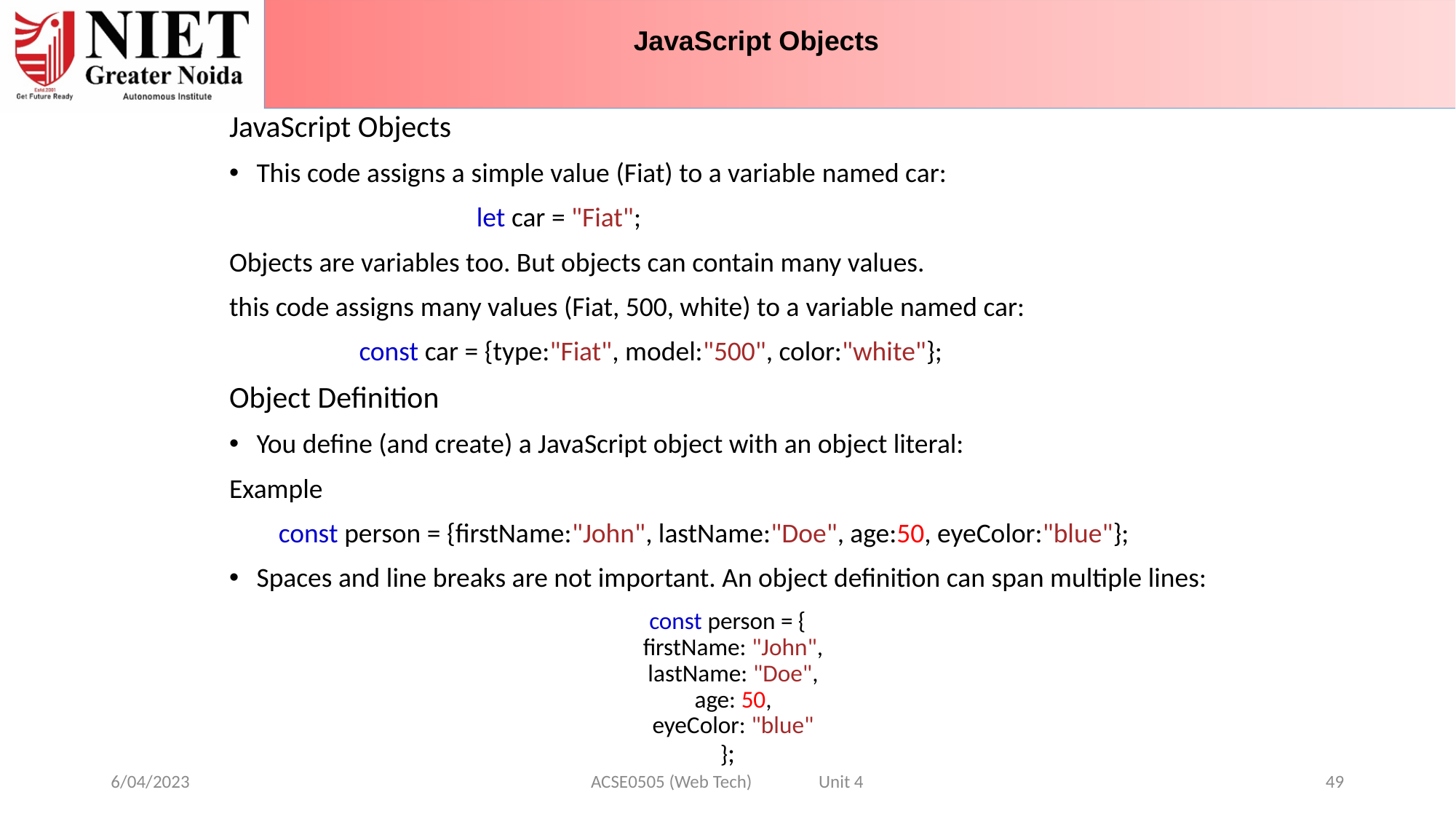

JavaScript Objects
JavaScript Objects
This code assigns a simple value (Fiat) to a variable named car:
                                        let car = "Fiat";
Objects are variables too. But objects can contain many values.
this code assigns many values (Fiat, 500, white) to a variable named car:
                     const car = {type:"Fiat", model:"500", color:"white"};
Object Definition
You define (and create) a JavaScript object with an object literal:
Example
        const person = {firstName:"John", lastName:"Doe", age:50, eyeColor:"blue"};
Spaces and line breaks are not important. An object definition can span multiple lines:
const person = {
  firstName: "John",
  lastName: "Doe",
  age: 50,
  eyeColor: "blue"
};

6/04/2023
ACSE0505 (Web Tech)                Unit 4
49